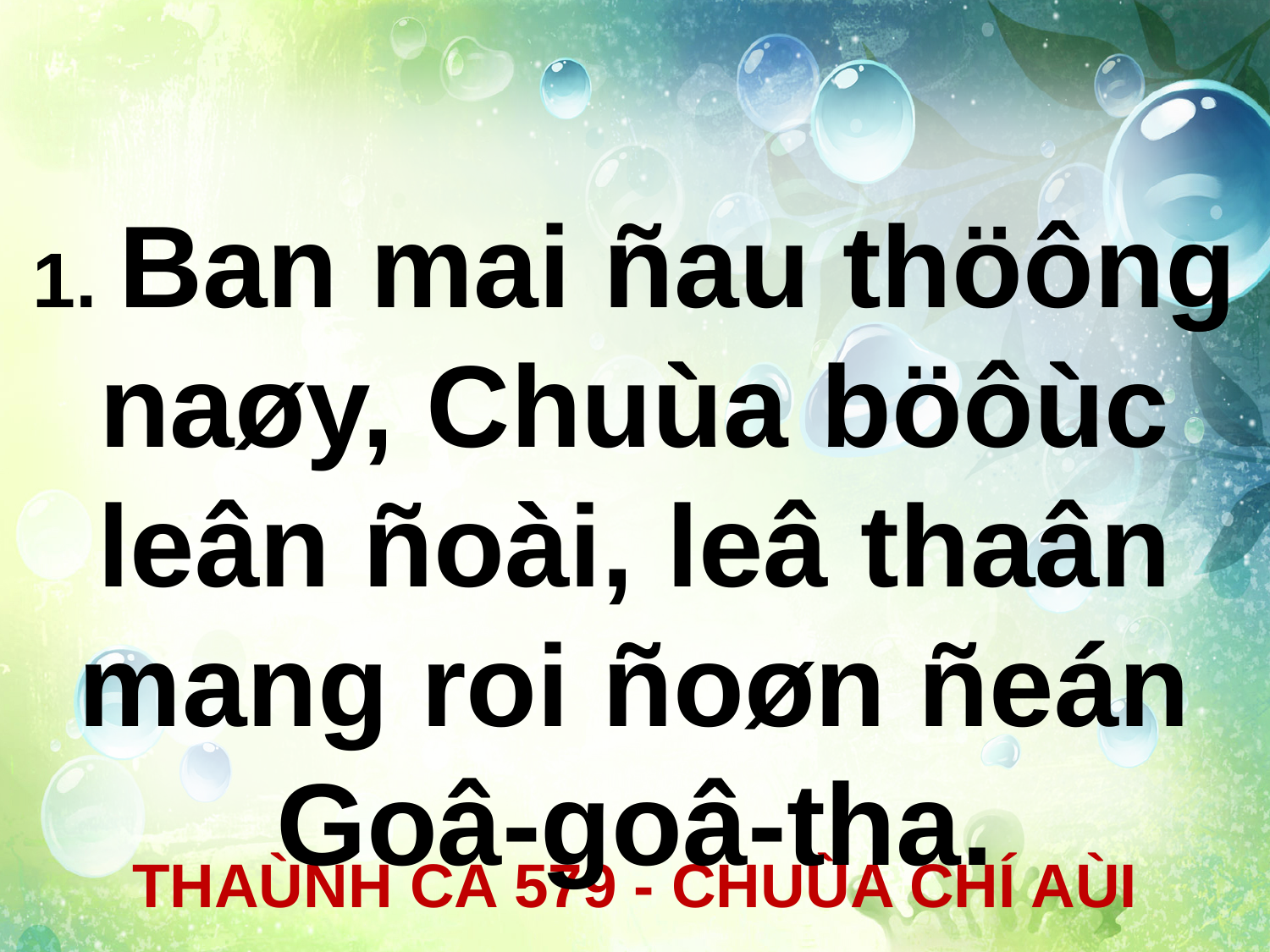

1. Ban mai ñau thöông naøy, Chuùa böôùc leân ñoài, leâ thaân mang roi ñoøn ñeán Goâ-goâ-tha.
THAÙNH CA 579 - CHUÙA CHÍ AÙI